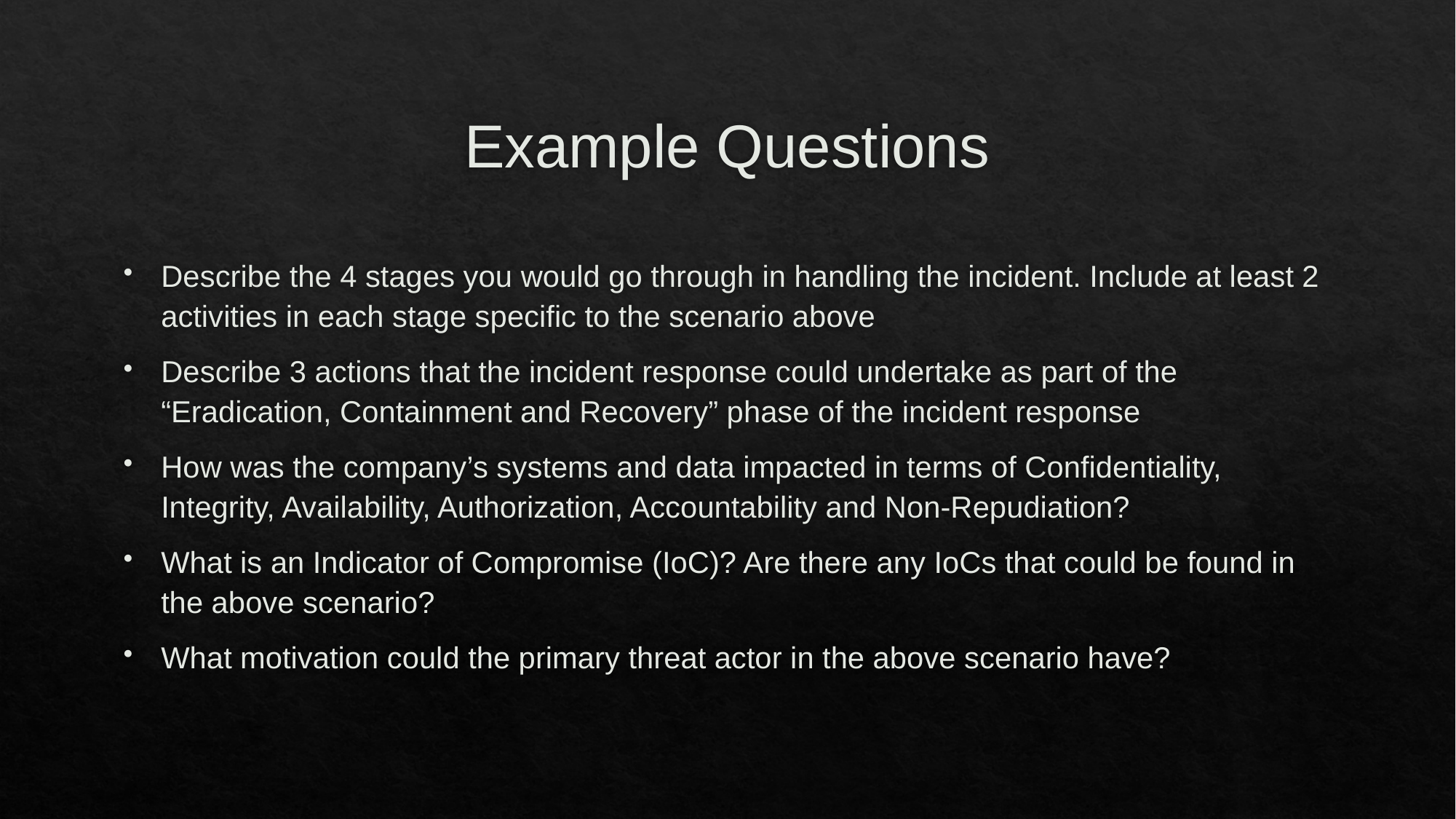

# Example Questions
Describe the 4 stages you would go through in handling the incident. Include at least 2 activities in each stage specific to the scenario above
Describe 3 actions that the incident response could undertake as part of the “Eradication, Containment and Recovery” phase of the incident response
How was the company’s systems and data impacted in terms of Confidentiality, Integrity, Availability, Authorization, Accountability and Non-Repudiation?
What is an Indicator of Compromise (IoC)? Are there any IoCs that could be found in the above scenario?
What motivation could the primary threat actor in the above scenario have?